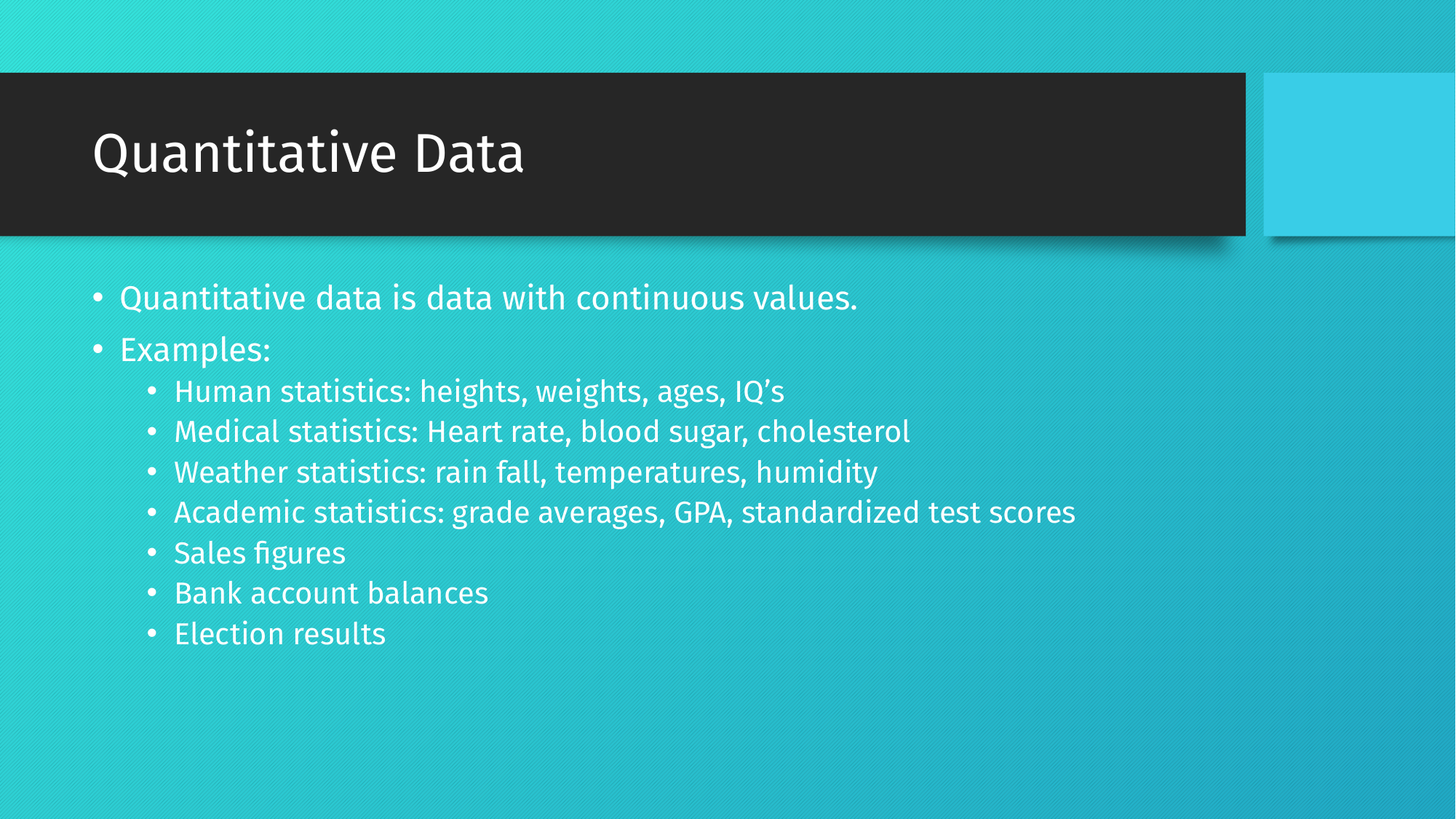

# Quantitative Data
Quantitative data is data with continuous values.
Examples:
Human statistics: heights, weights, ages, IQ’s
Medical statistics: Heart rate, blood sugar, cholesterol
Weather statistics: rain fall, temperatures, humidity
Academic statistics: grade averages, GPA, standardized test scores
Sales figures
Bank account balances
Election results